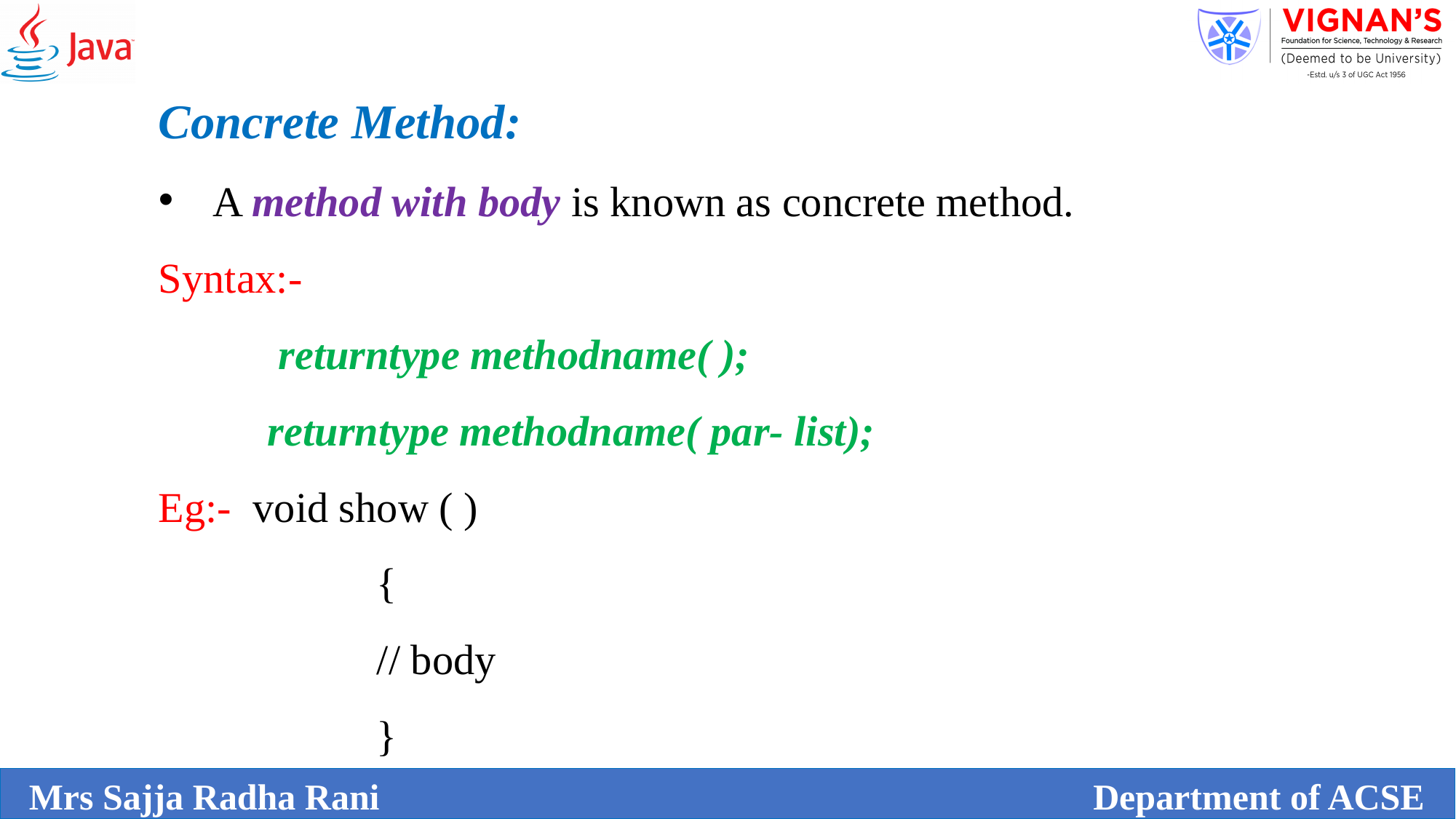

Concrete Method:
A method with body is known as concrete method.
Syntax:-
 	 returntype methodname( );
	returntype methodname( par- list);
Eg:-  void show ( )
		{
		// body
		}